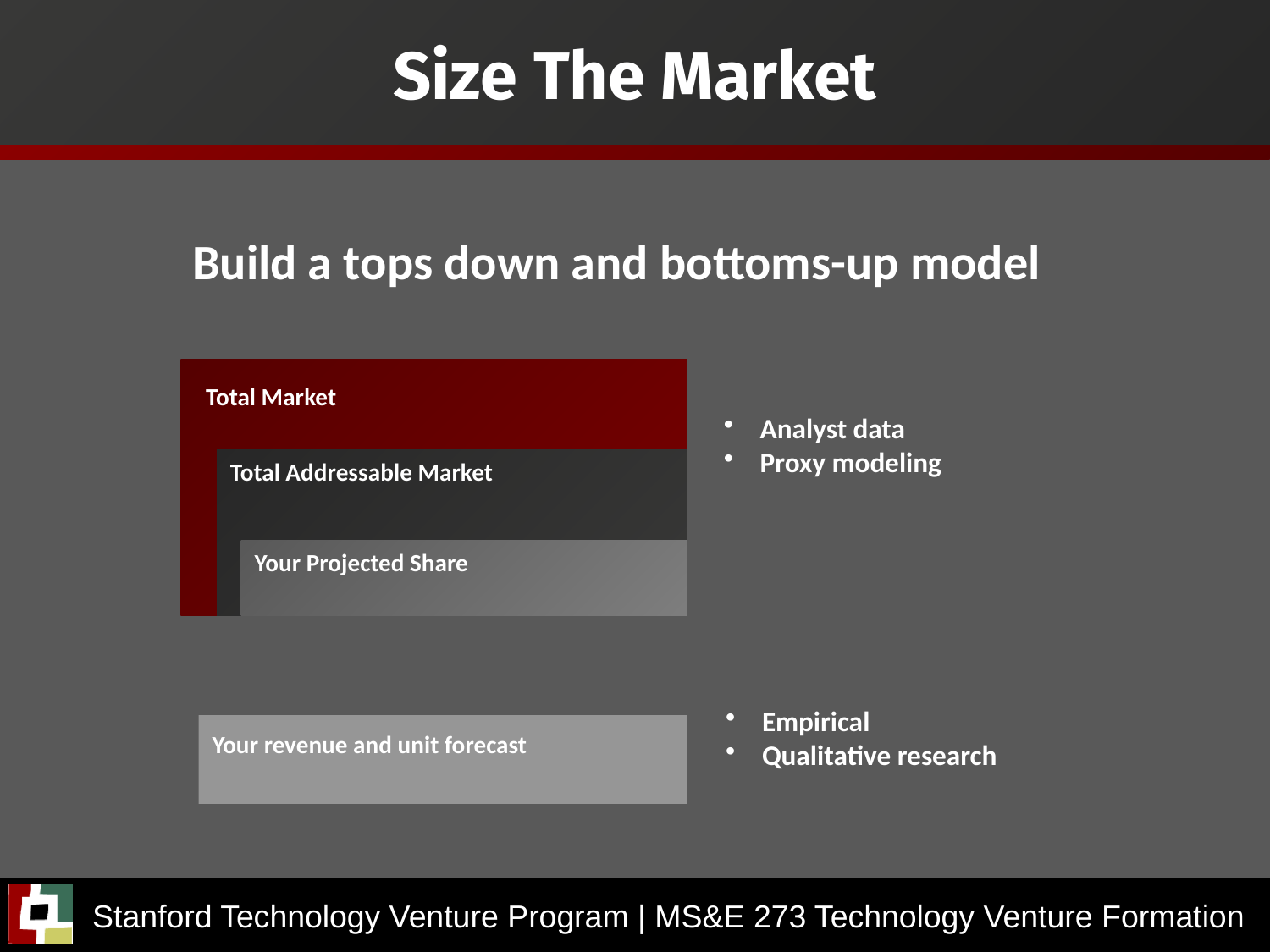

# Size The Market
Build a tops down and bottoms-up model

Total Market
 Analyst data
 Proxy modeling

Total Addressable Market

Your Projected Share

 Empirical
 Qualitative research

Your revenue and unit forecast